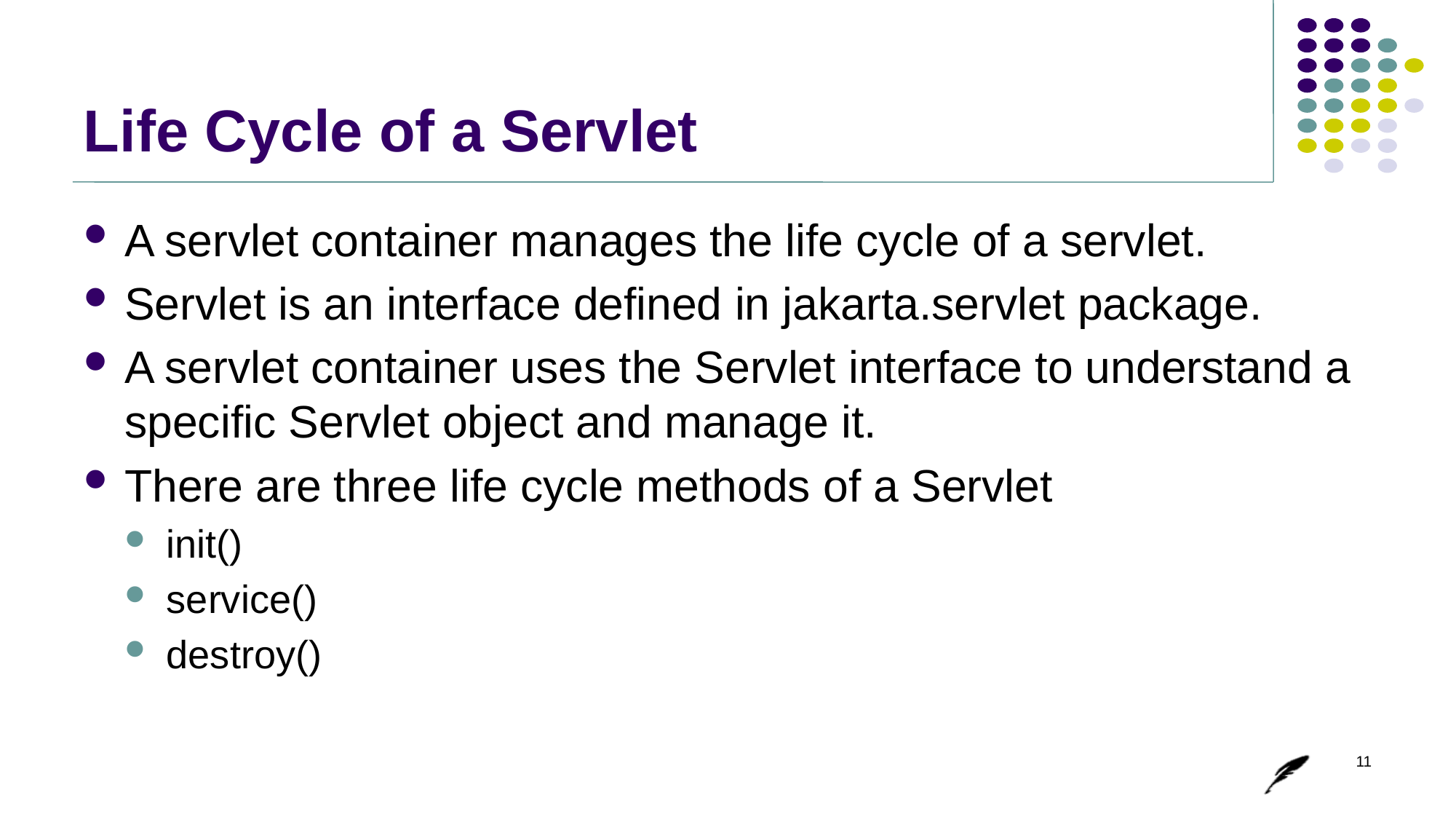

# Life Cycle of a Servlet
A servlet container manages the life cycle of a servlet.
Servlet is an interface defined in jakarta.servlet package.
A servlet container uses the Servlet interface to understand a specific Servlet object and manage it.
There are three life cycle methods of a Servlet
init()
service()
destroy()
11